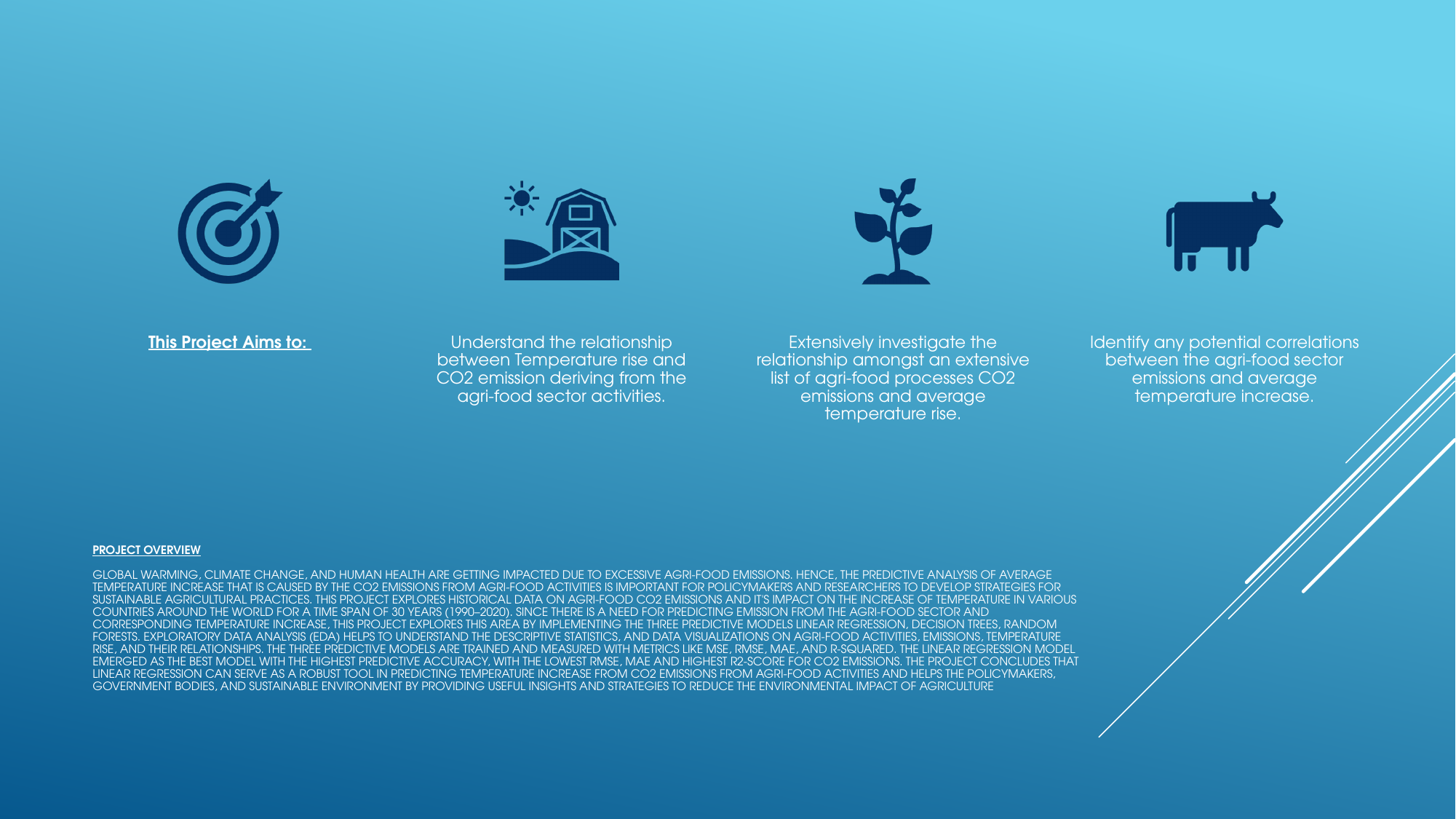

This Project Aims to:
Understand the relationship between Temperature rise and CO2 emission deriving from the agri-food sector activities.
Extensively investigate the relationship amongst an extensive list of agri-food processes CO2 emissions and average temperature rise.
Identify any potential correlations between the agri-food sector emissions and average temperature increase.
# Project Overview Global warming, Climate change, and Human health are getting impacted due to excessive agri-food emissions. Hence, the predictive analysis of average temperature increase that is caused by the CO2 emissions from agri-food activities is important for policymakers and researchers to develop strategies for sustainable agricultural practices. This project explores historical data on agri-food CO2 emissions and it's impact on the increase of temperature in various countries around the world for a time span of 30 years (1990–2020). Since there is a need for predicting emission from the agri-food sector and corresponding temperature increase, this project explores this area by implementing the three predictive models Linear Regression, Decision Trees, Random Forests. Exploratory data analysis (EDA) helps to understand the descriptive statistics, and data visualizations on agri-food activities, emissions, temperature rise, and their relationships. The three predictive models are trained and measured with metrics like MSE, RMSE, MAE, and R-squared. The Linear Regression model emerged as the best model with the highest predictive accuracy, with the lowest RMSE, MAE and highest R2-score for CO2 emissions. The project concludes that Linear Regression can serve as a robust tool in predicting temperature increase from CO2 emissions from agri-food activities and helps the policymakers, government bodies, and sustainable environment by providing useful insights and strategies to reduce the environmental impact of agriculture